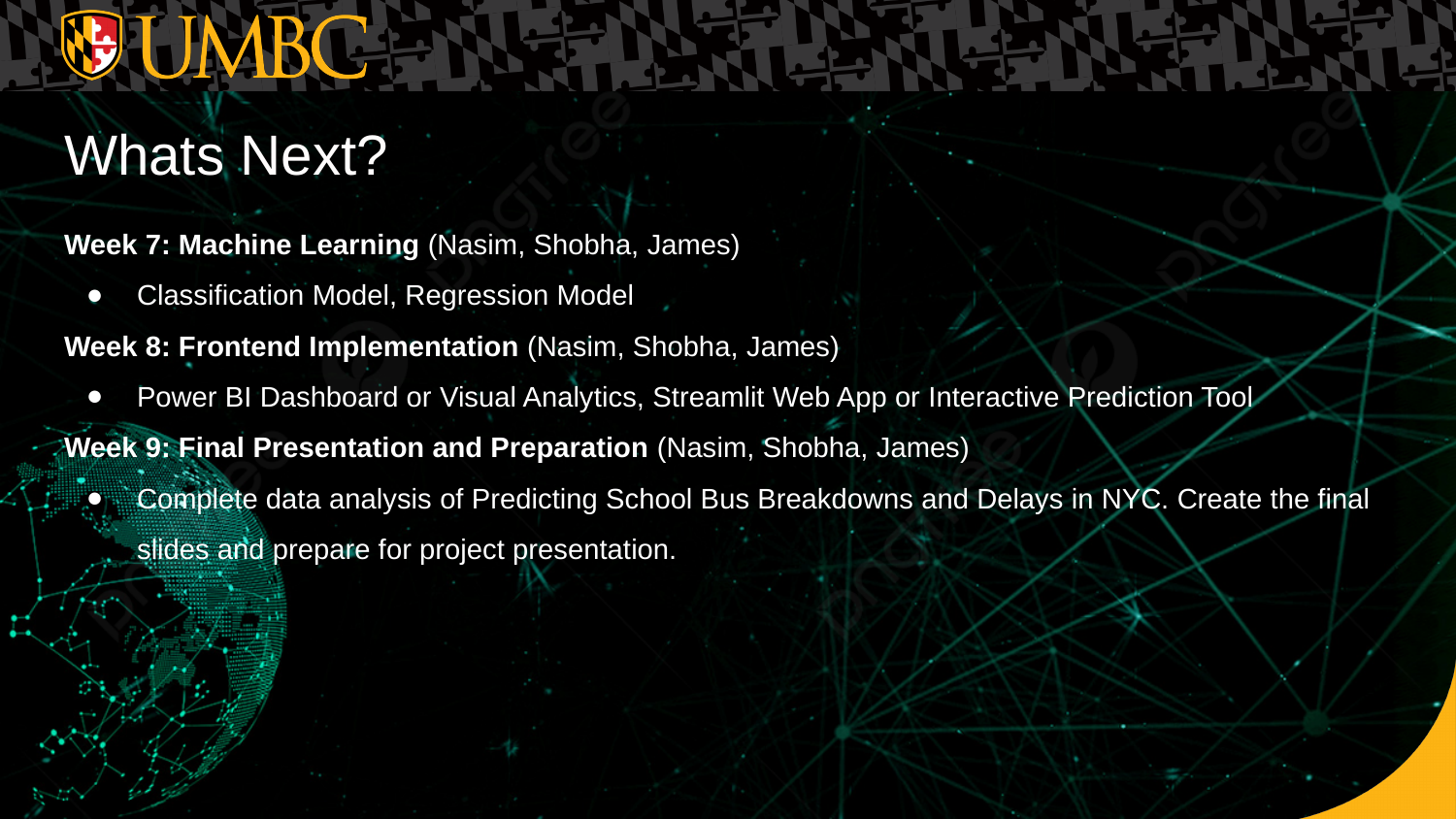

# Whats Next?
Week 7: Machine Learning (Nasim, Shobha, James)
Classification Model, Regression Model
Week 8: Frontend Implementation (Nasim, Shobha, James)
Power BI Dashboard or Visual Analytics, Streamlit Web App or Interactive Prediction Tool
Week 9: Final Presentation and Preparation (Nasim, Shobha, James)
Complete data analysis of Predicting School Bus Breakdowns and Delays in NYC. Create the final slides and prepare for project presentation.